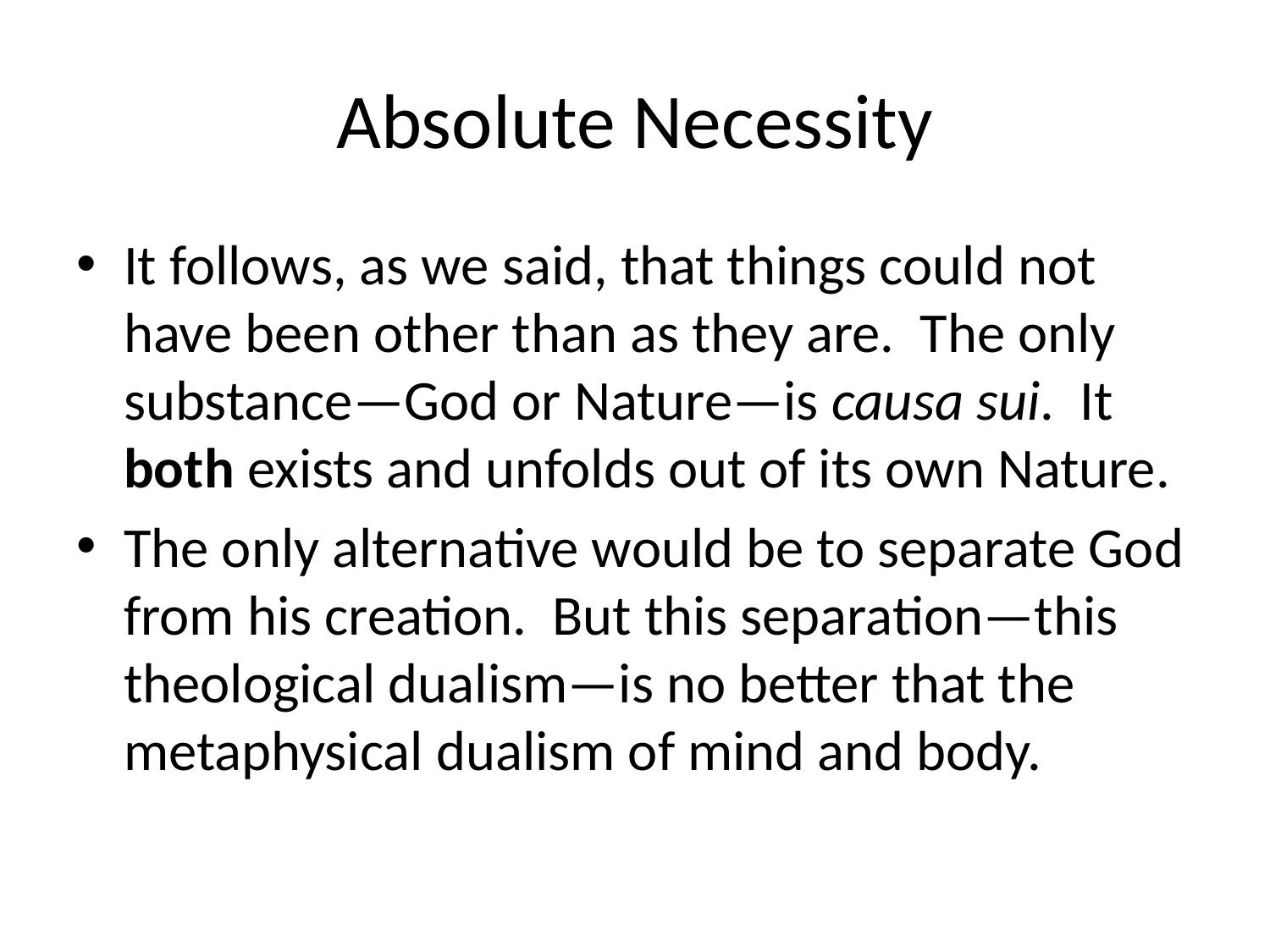

# Absolute Necessity
It follows, as we said, that things could not have been other than as they are.  The only substance—God or Nature—is causa sui.  It both exists and unfolds out of its own Nature.
The only alternative would be to separate God from his creation.  But this separation—this theological dualism—is no better that the metaphysical dualism of mind and body.